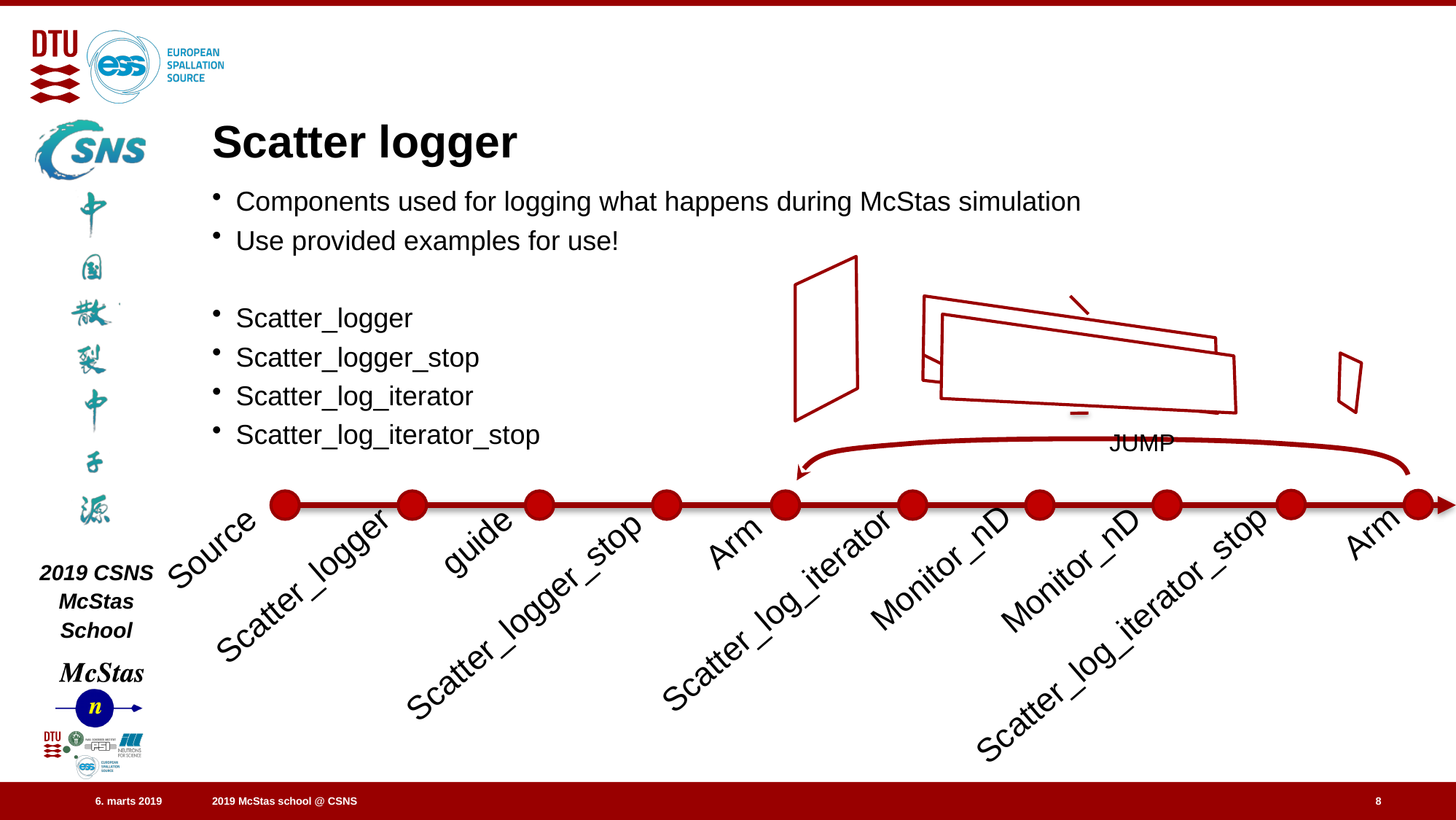

# Scatter logger
Components used for logging what happens during McStas simulation
Use provided examples for use!

Scatter_logger
Scatter_logger_stop
Scatter_log_iterator
Scatter_log_iterator_stop

JUMP

Monitor_nD
Arm
Monitor_nD
Scatter_log_iterator
Source
Scatter_logger
guide
Scatter_logger_stop
Arm
Scatter_log_iterator_stop
8